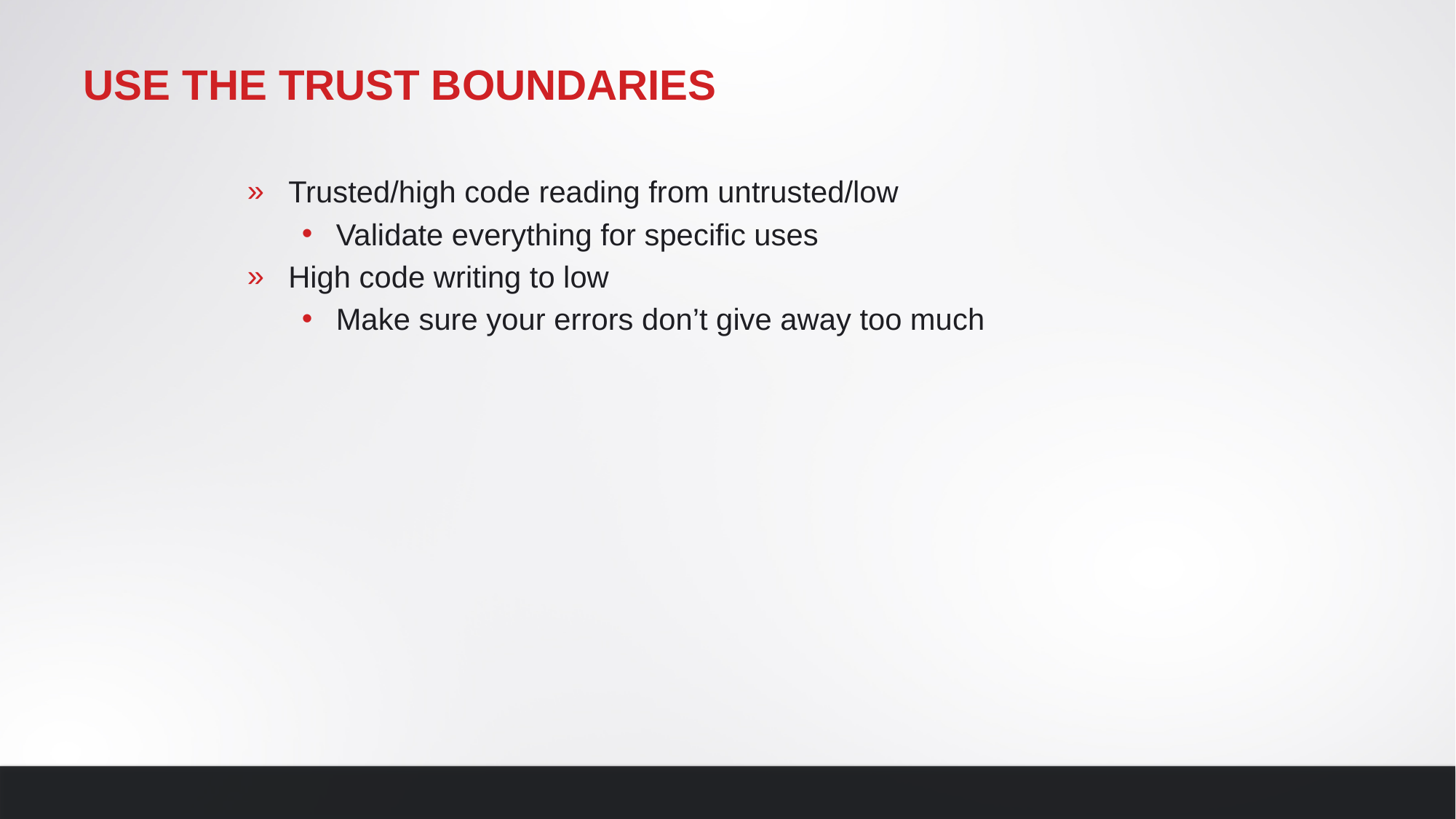

# Use the trust boundaries
Trusted/high code reading from untrusted/low
Validate everything for specific uses
High code writing to low
Make sure your errors don’t give away too much